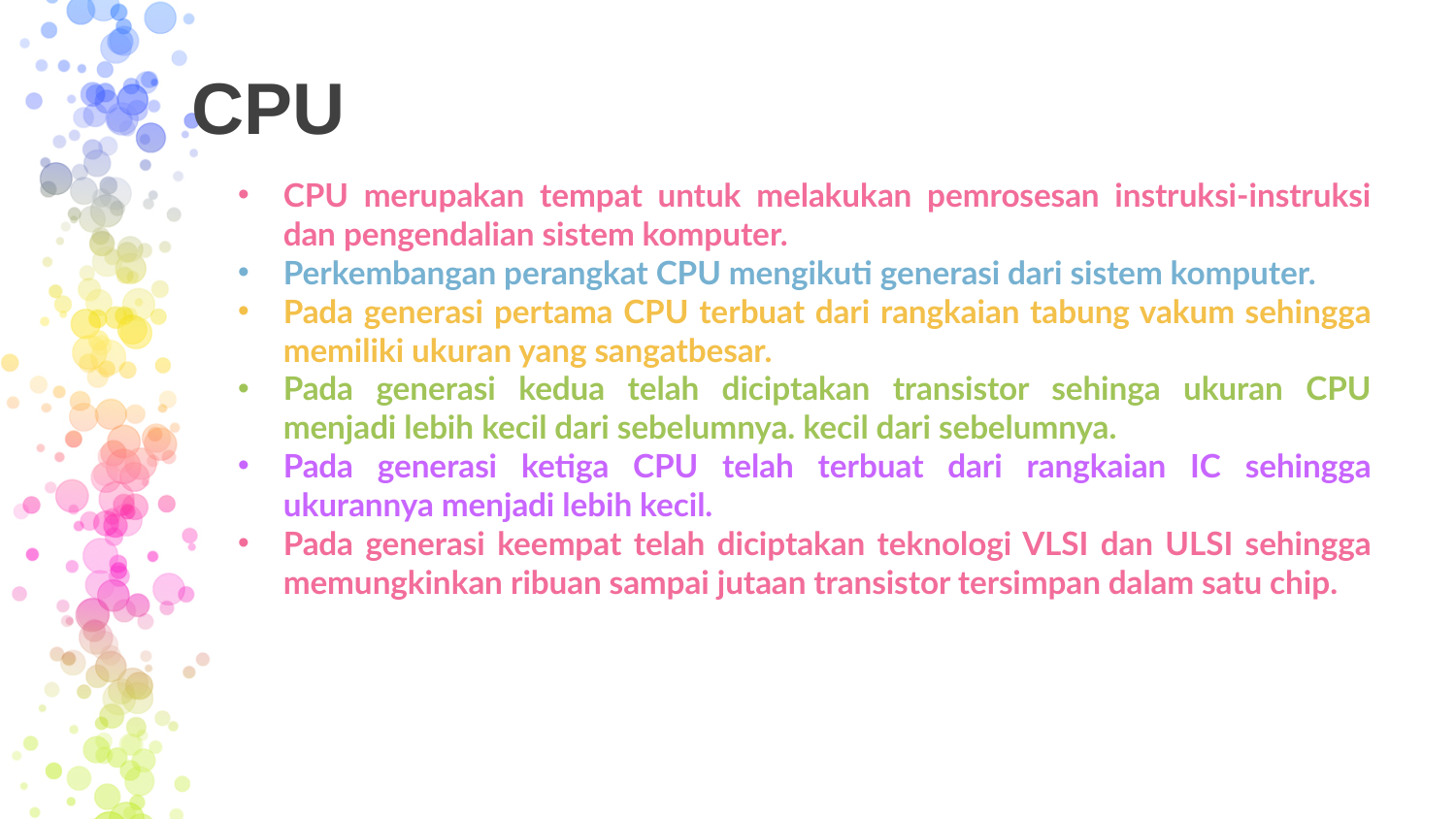

# CPU
CPU merupakan tempat untuk melakukan pemrosesan instruksi-instruksi dan pengendalian sistem komputer.
Perkembangan perangkat CPU mengikuti generasi dari sistem komputer.
Pada generasi pertama CPU terbuat dari rangkaian tabung vakum sehingga memiliki ukuran yang sangatbesar.
Pada generasi kedua telah diciptakan transistor sehinga ukuran CPU menjadi lebih kecil dari sebelumnya. kecil dari sebelumnya.
Pada generasi ketiga CPU telah terbuat dari rangkaian IC sehingga ukurannya menjadi lebih kecil.
Pada generasi keempat telah diciptakan teknologi VLSI dan ULSI sehingga memungkinkan ribuan sampai jutaan transistor tersimpan dalam satu chip.